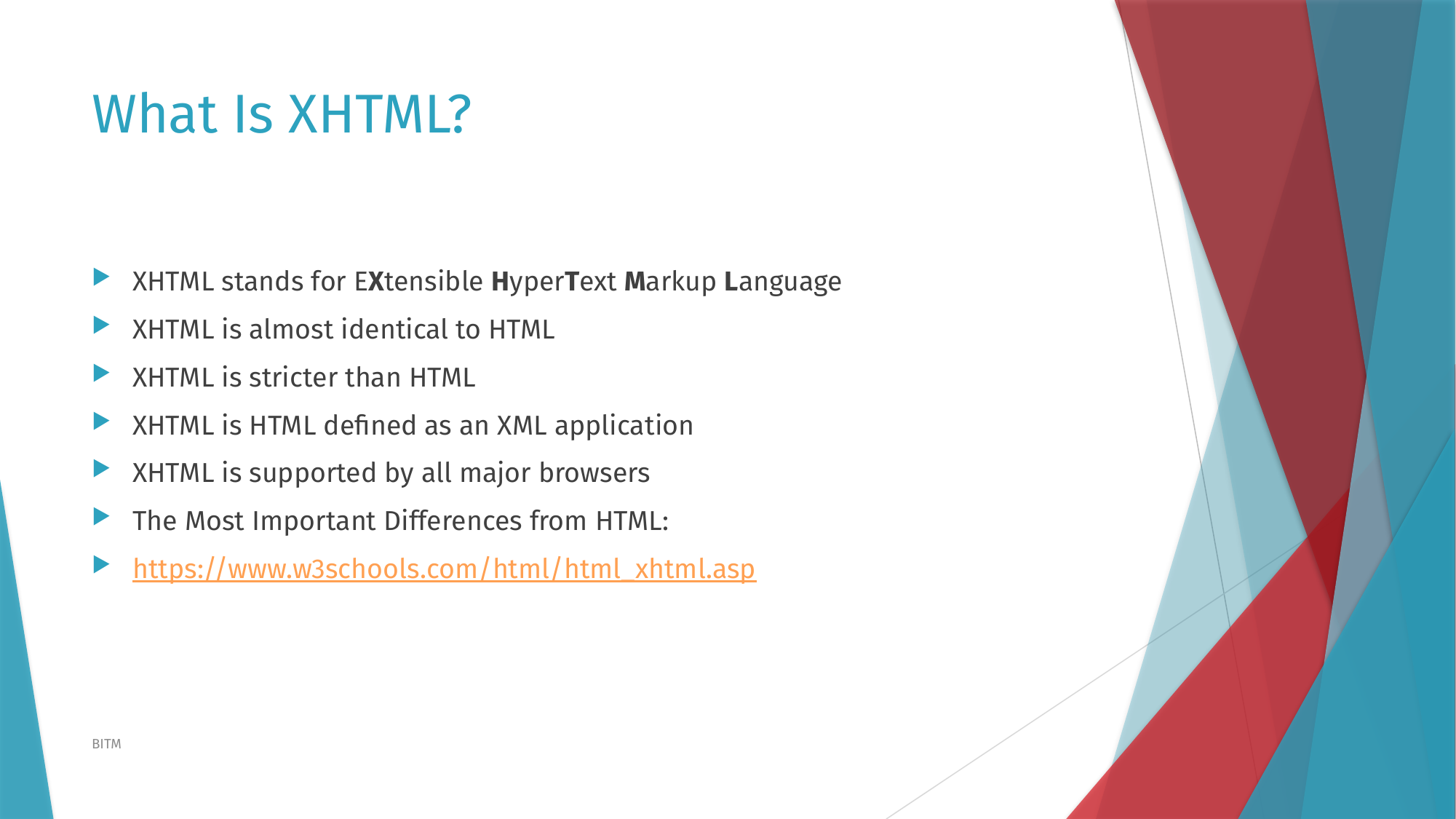

# What Is XHTML?
XHTML stands for EXtensible HyperText Markup Language
XHTML is almost identical to HTML
XHTML is stricter than HTML
XHTML is HTML defined as an XML application
XHTML is supported by all major browsers
The Most Important Differences from HTML:
https://www.w3schools.com/html/html_xhtml.asp
BITM